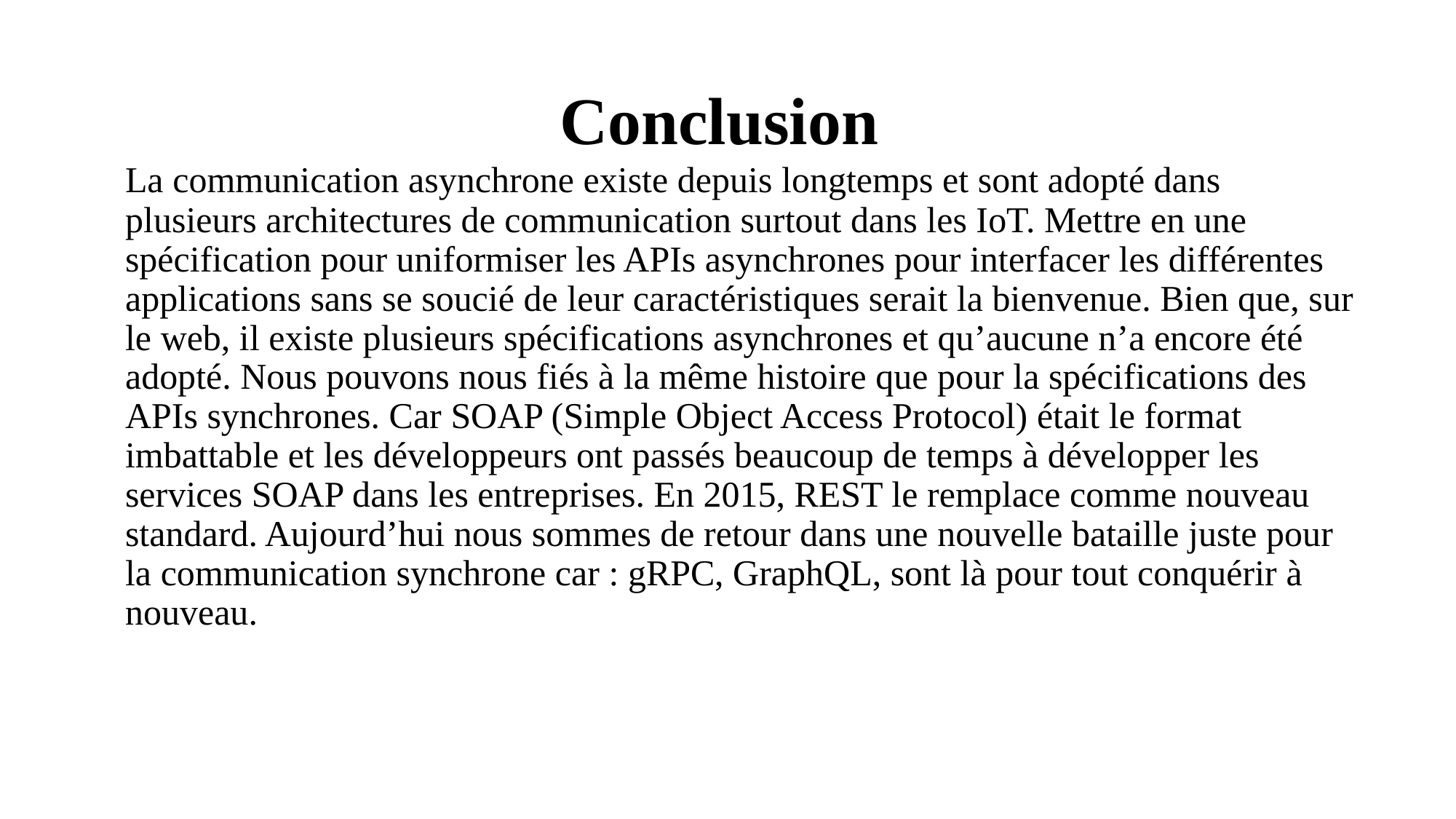

# Conclusion
La communication asynchrone existe depuis longtemps et sont adopté dans plusieurs architectures de communication surtout dans les IoT. Mettre en une spécification pour uniformiser les APIs asynchrones pour interfacer les différentes applications sans se soucié de leur caractéristiques serait la bienvenue. Bien que, sur le web, il existe plusieurs spécifications asynchrones et qu’aucune n’a encore été adopté. Nous pouvons nous fiés à la même histoire que pour la spécifications des APIs synchrones. Car SOAP (Simple Object Access Protocol) était le format imbattable et les développeurs ont passés beaucoup de temps à développer les services SOAP dans les entreprises. En 2015, REST le remplace comme nouveau standard. Aujourd’hui nous sommes de retour dans une nouvelle bataille juste pour la communication synchrone car : gRPC, GraphQL, sont là pour tout conquérir à nouveau.